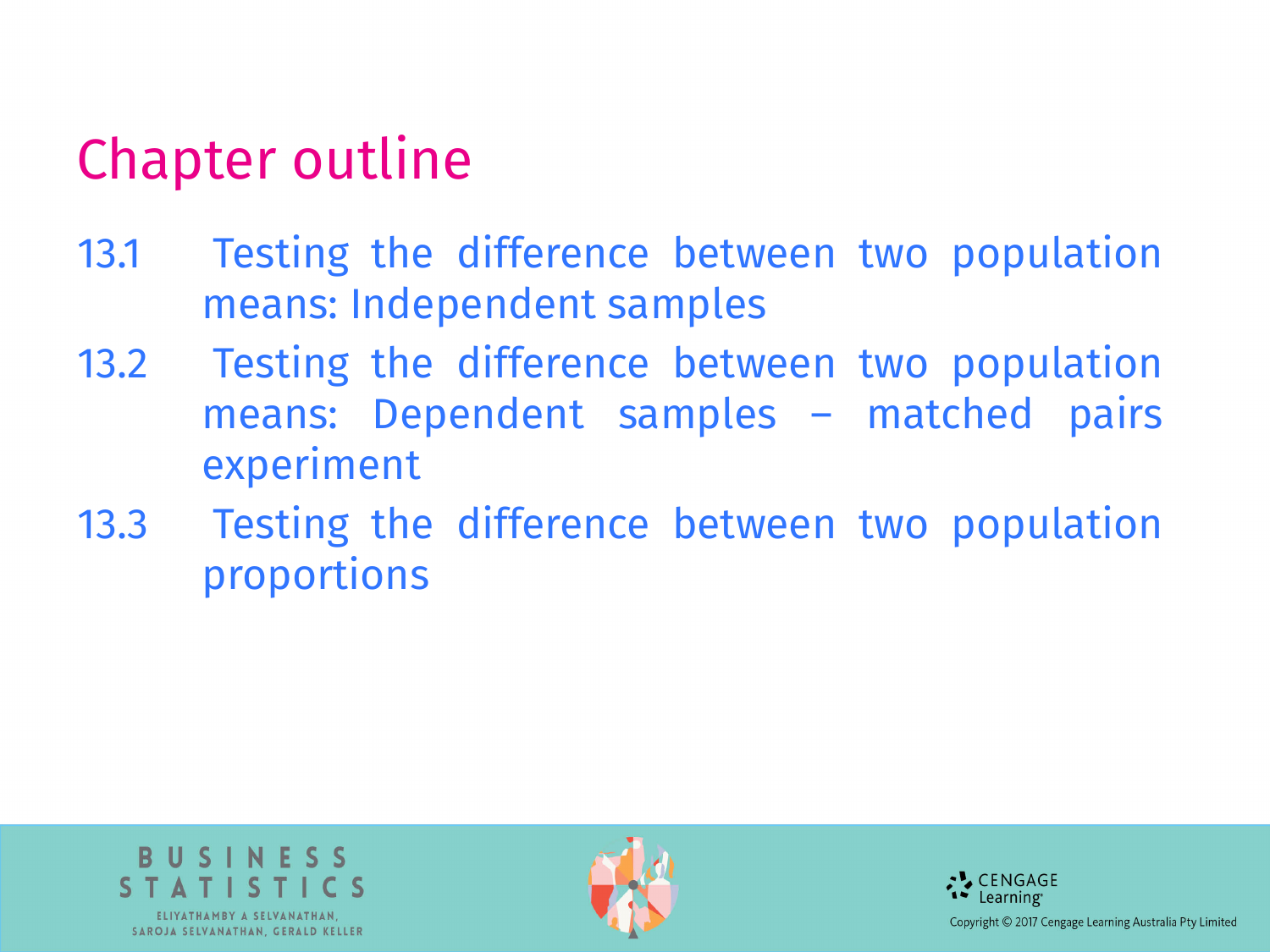

# Chapter outline
13.1 	Testing the difference between two population means: Independent samples
13.2 	Testing the difference between two population means: Dependent samples – matched pairs experiment
13.3 	Testing the difference between two population proportions